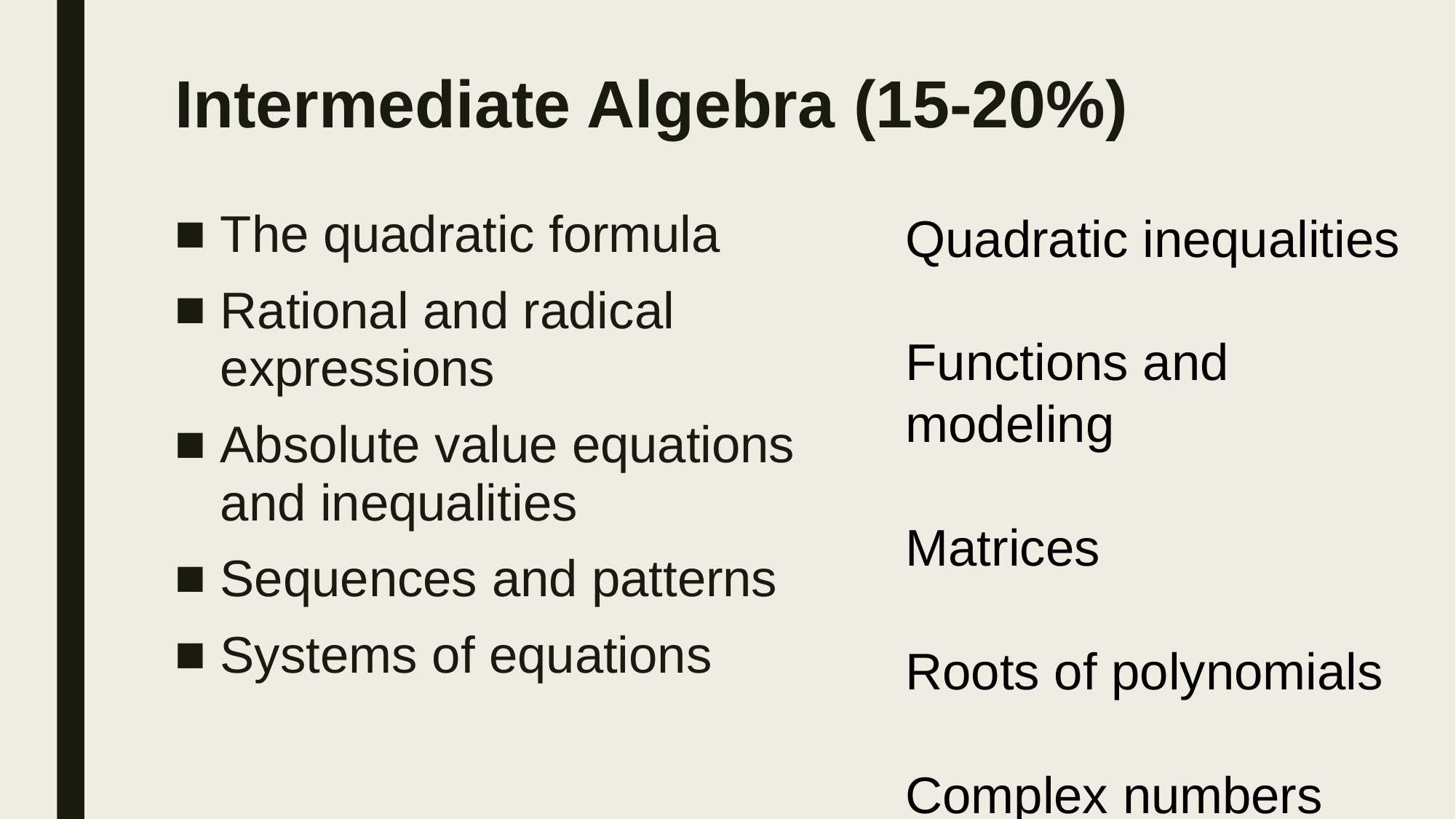

# Intermediate Algebra (15-20%)
The quadratic formula
Rational and radical expressions
Absolute value equations and inequalities
Sequences and patterns
Systems of equations

Quadratic inequalities

Functions and modeling

Matrices

Roots of polynomials

Complex numbers